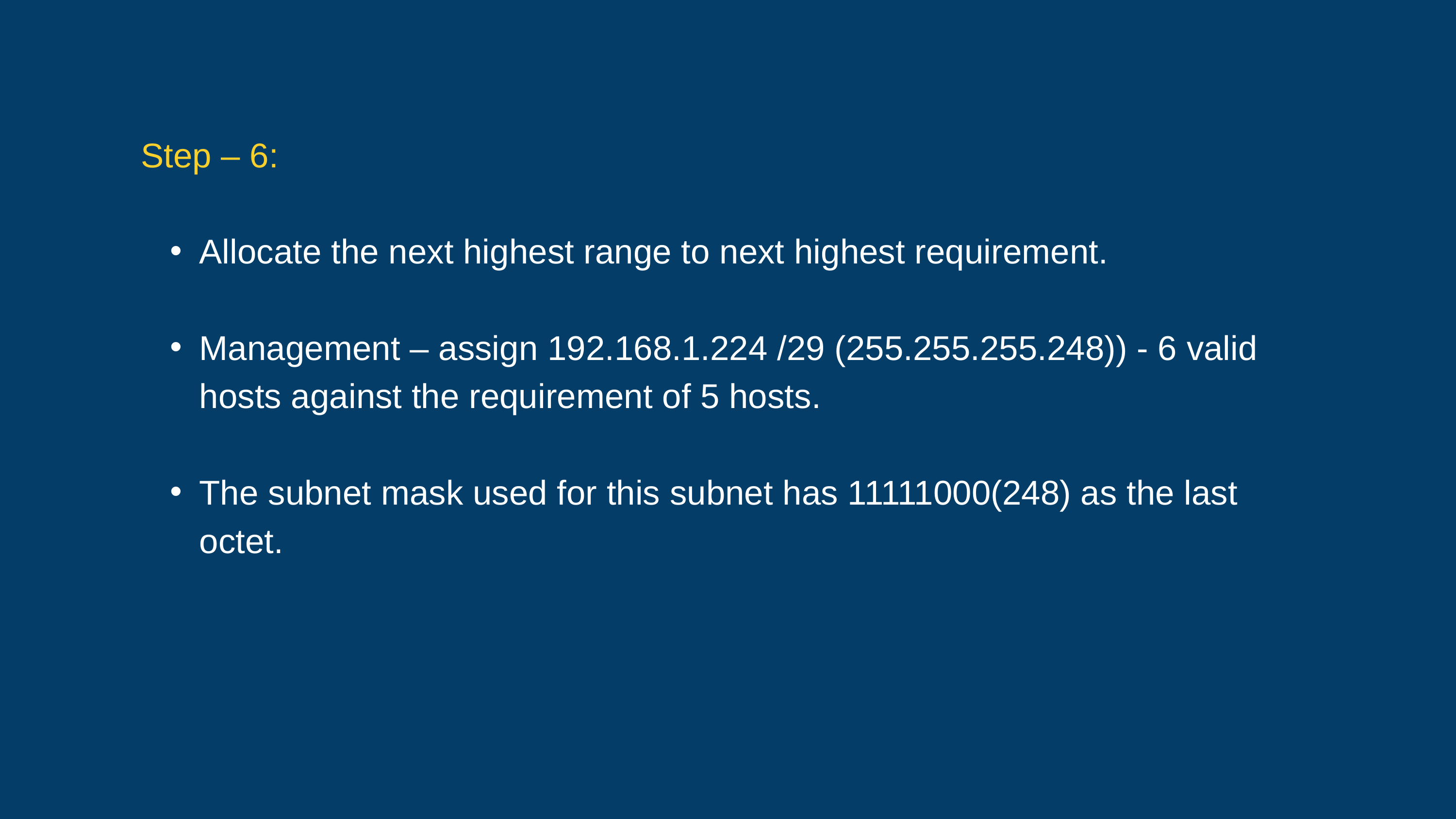

Step – 6:

Allocate the next highest range to next highest requirement.

Management – assign 192.168.1.224 /29 (255.255.255.248)) - 6 valid hosts against the requirement of 5 hosts.

The subnet mask used for this subnet has 11111000(248) as the last octet.